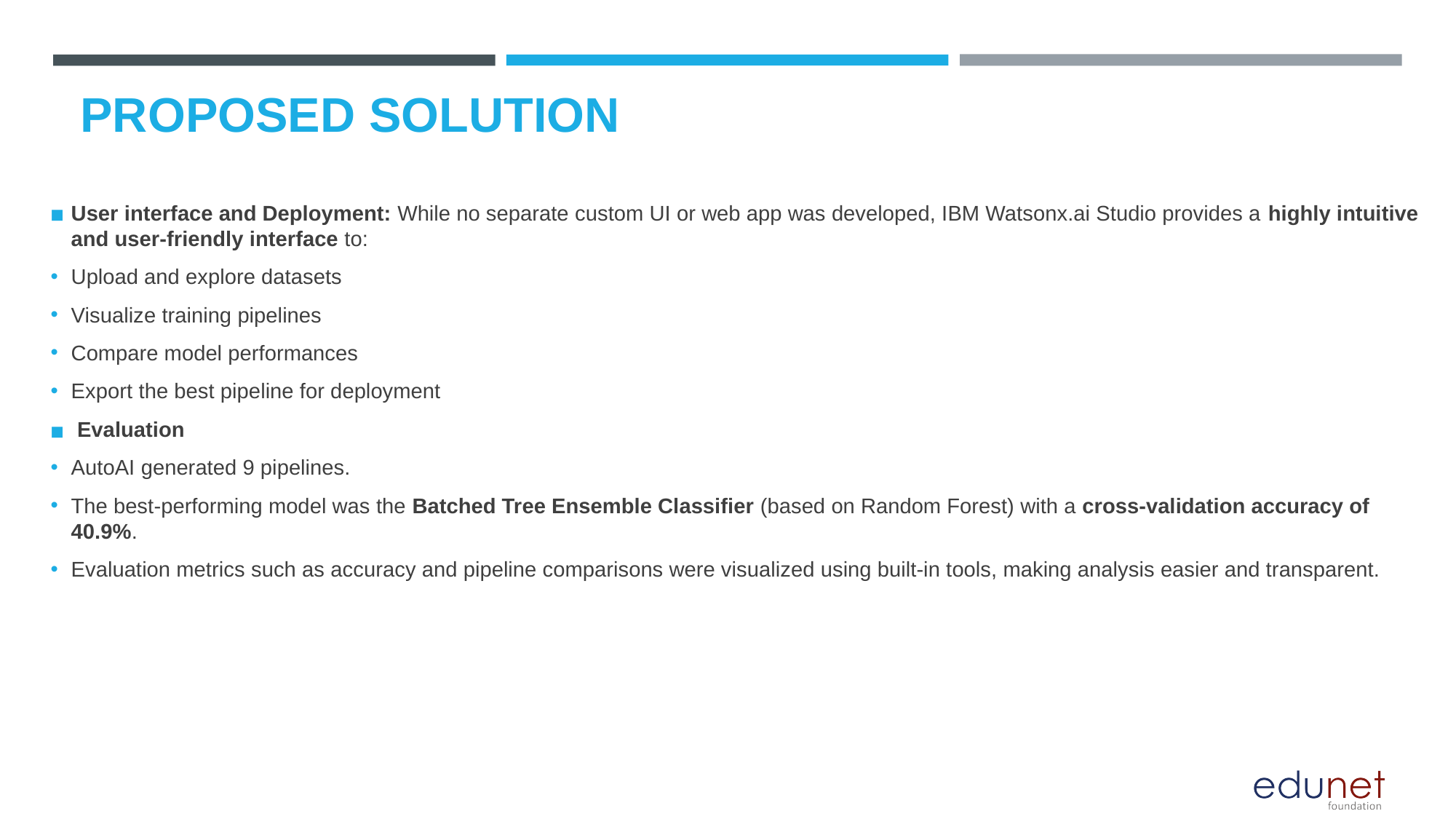

User interface and Deployment: While no separate custom UI or web app was developed, IBM Watsonx.ai Studio provides a highly intuitive and user-friendly interface to:
Upload and explore datasets
Visualize training pipelines
Compare model performances
Export the best pipeline for deployment
 Evaluation
AutoAI generated 9 pipelines.
The best-performing model was the Batched Tree Ensemble Classifier (based on Random Forest) with a cross-validation accuracy of 40.9%.
Evaluation metrics such as accuracy and pipeline comparisons were visualized using built-in tools, making analysis easier and transparent.

# PROPOSED SOLUTION